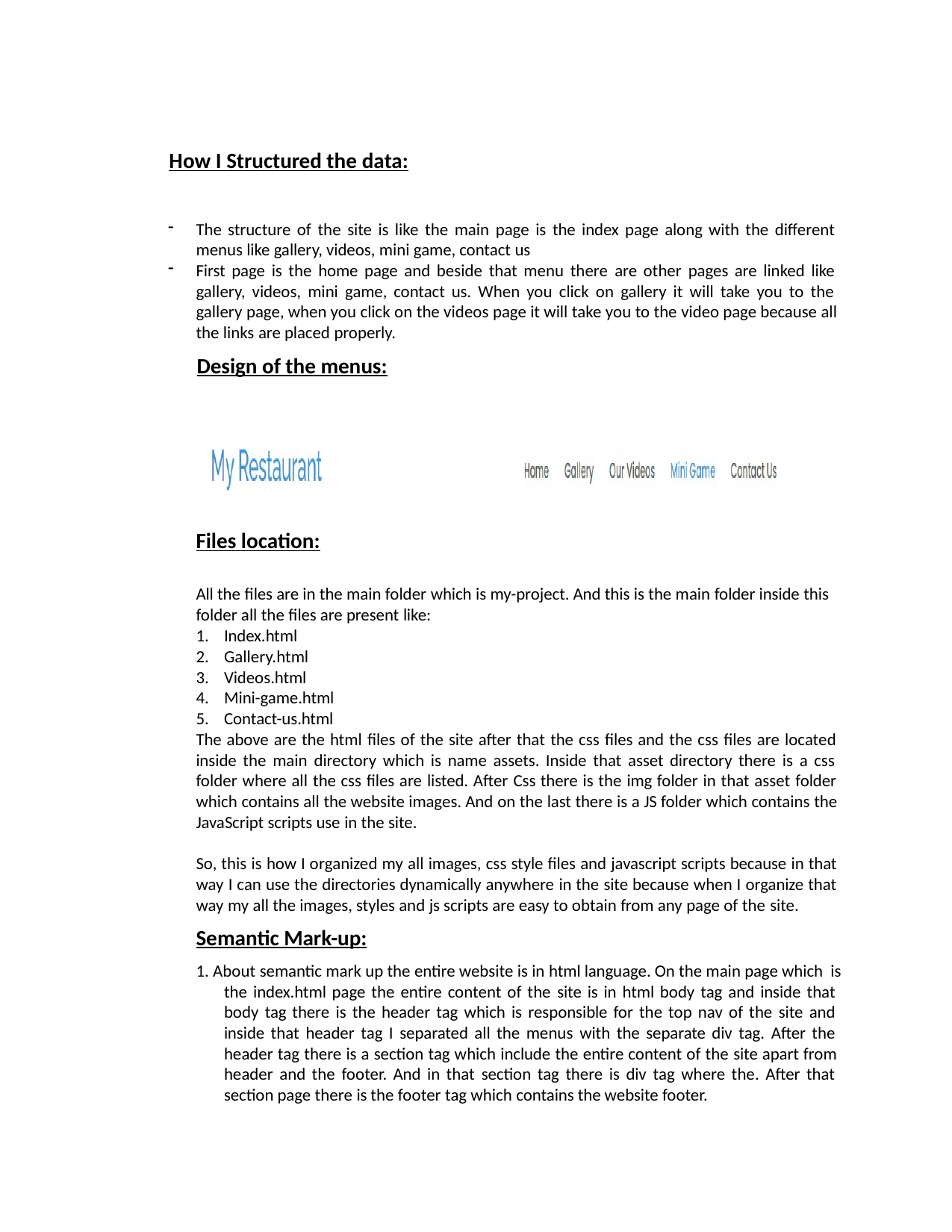

How I Structured the data:

The structure of the site is like the main page is the index page along with the different  menus like gallery, videos, mini game, contact us
First page is the home page and beside that menu there are other pages are linked like  gallery, videos, mini game, contact us. When you click on gallery it will take you to the  gallery page, when you click on the videos page it will take you to the video page because all  the links are placed properly.
Design of the menus:

Files location:

All the files are in the main folder which is my-project. And this is the main folder inside this  folder all the files are present like:
Index.html
Gallery.html
Videos.html
Mini-game.html
Contact-us.html
The above are the html files of the site after that the css files and the css files are located  inside the main directory which is name assets. Inside that asset directory there is a css  folder where all the css files are listed. After Css there is the img folder in that asset folder  which contains all the website images. And on the last there is a JS folder which contains the  JavaScript scripts use in the site.

So, this is how I organized my all images, css style files and javascript scripts because in that  way I can use the directories dynamically anywhere in the site because when I organize that  way my all the images, styles and js scripts are easy to obtain from any page of the site.
Semantic Mark-up:
1. About semantic mark up the entire website is in html language. On the main page which  is the index.html page the entire content of the site is in html body tag and inside that  body tag there is the header tag which is responsible for the top nav of the site and  inside that header tag I separated all the menus with the separate div tag. After the  header tag there is a section tag which include the entire content of the site apart from  header and the footer. And in that section tag there is div tag where the. After that  section page there is the footer tag which contains the website footer.